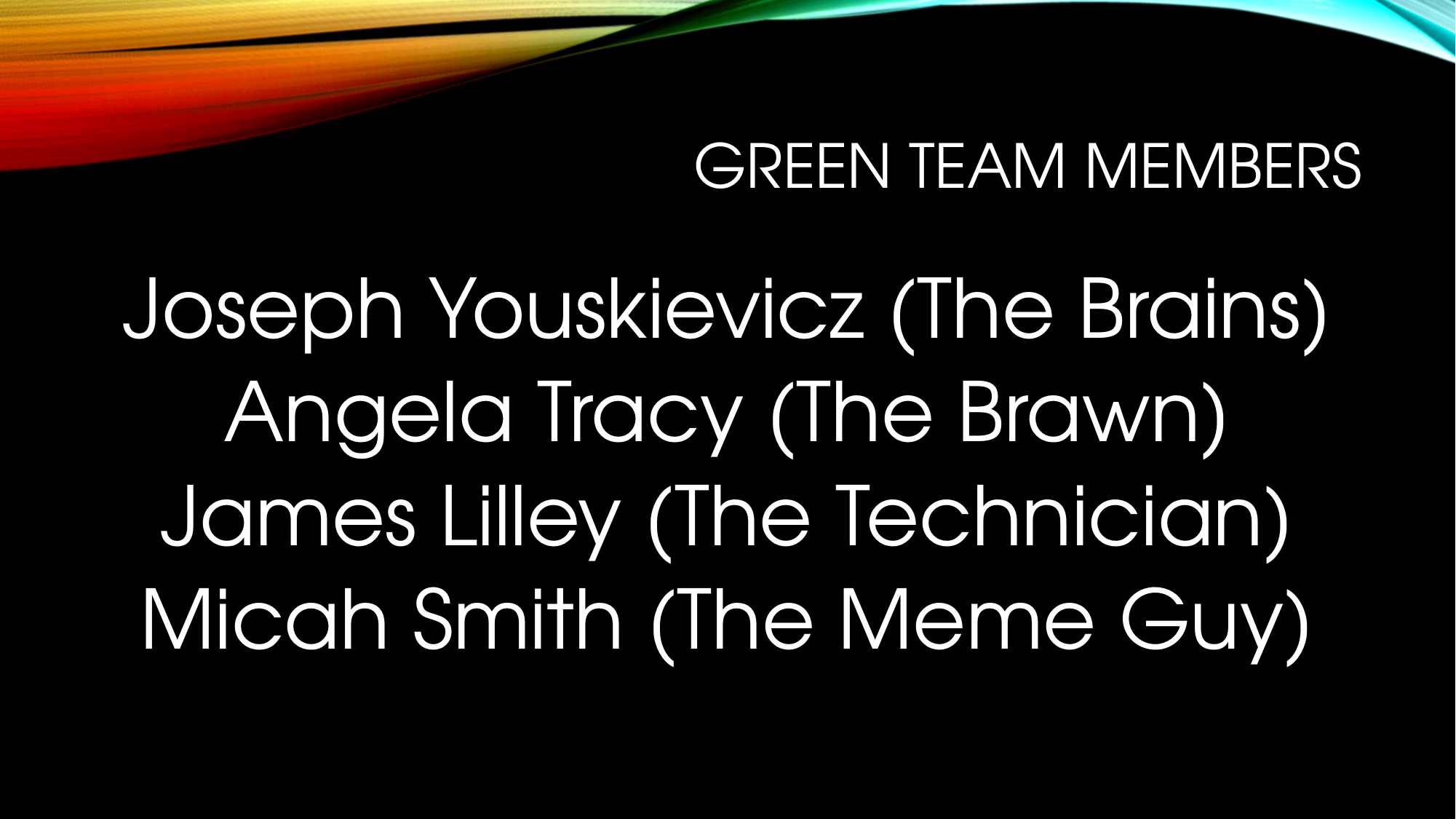

# GREEN TEAM MEMBERS
Joseph Youskievicz (The Brains)
Angela Tracy (The Brawn)
James Lilley (The Technician)
Micah Smith (The Meme Guy)